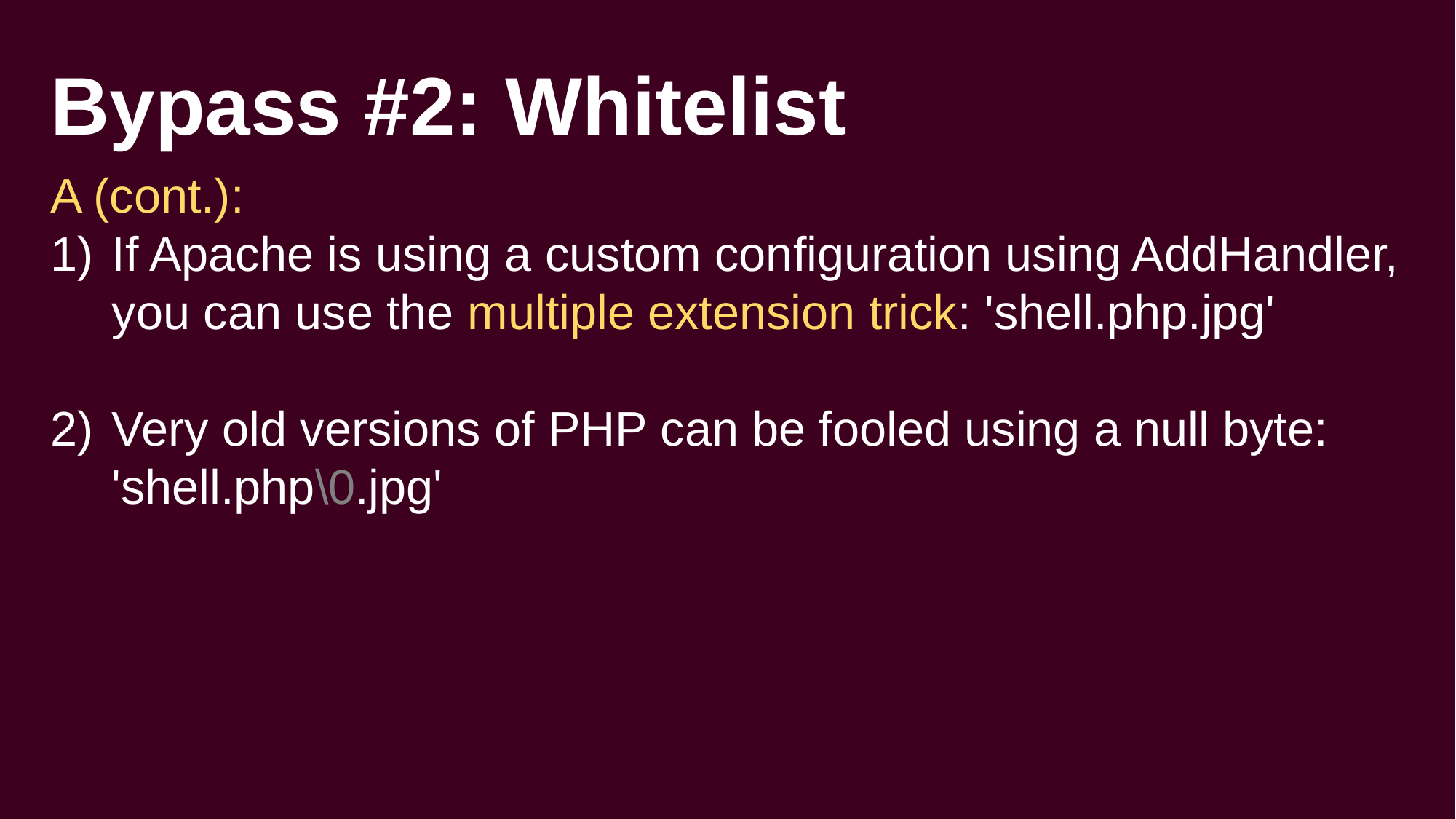

Bypass #2: Whitelist
A (cont.):
If Apache is using a custom configuration using AddHandler, you can use the multiple extension trick: 'shell.php.jpg'
Very old versions of PHP can be fooled using a null byte: 'shell.php\0.jpg'